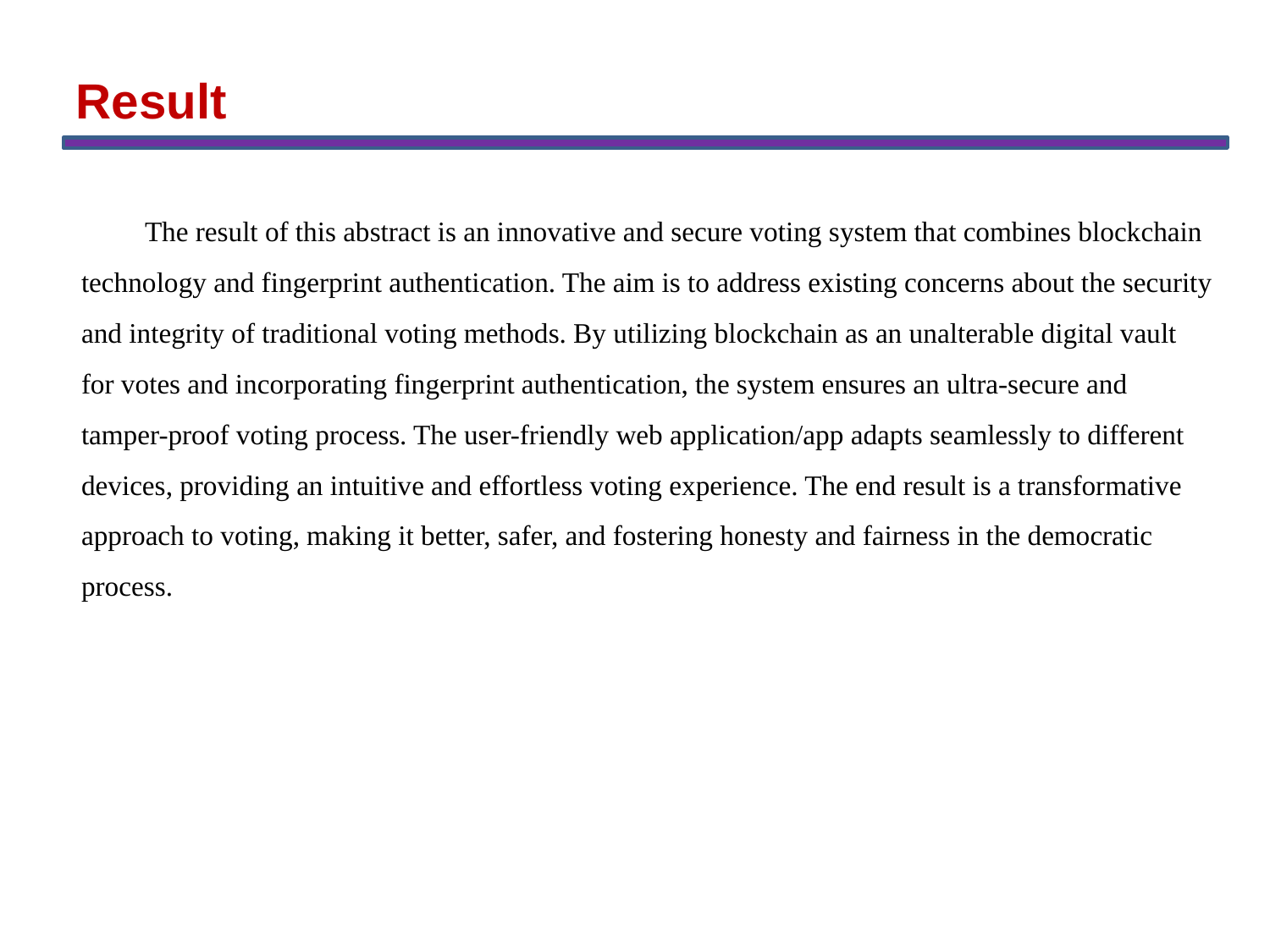

Result

The result of this abstract is an innovative and secure voting system that combines blockchain technology and fingerprint authentication. The aim is to address existing concerns about the security and integrity of traditional voting methods. By utilizing blockchain as an unalterable digital vault for votes and incorporating fingerprint authentication, the system ensures an ultra-secure and tamper-proof voting process. The user-friendly web application/app adapts seamlessly to different devices, providing an intuitive and effortless voting experience. The end result is a transformative approach to voting, making it better, safer, and fostering honesty and fairness in the democratic process.